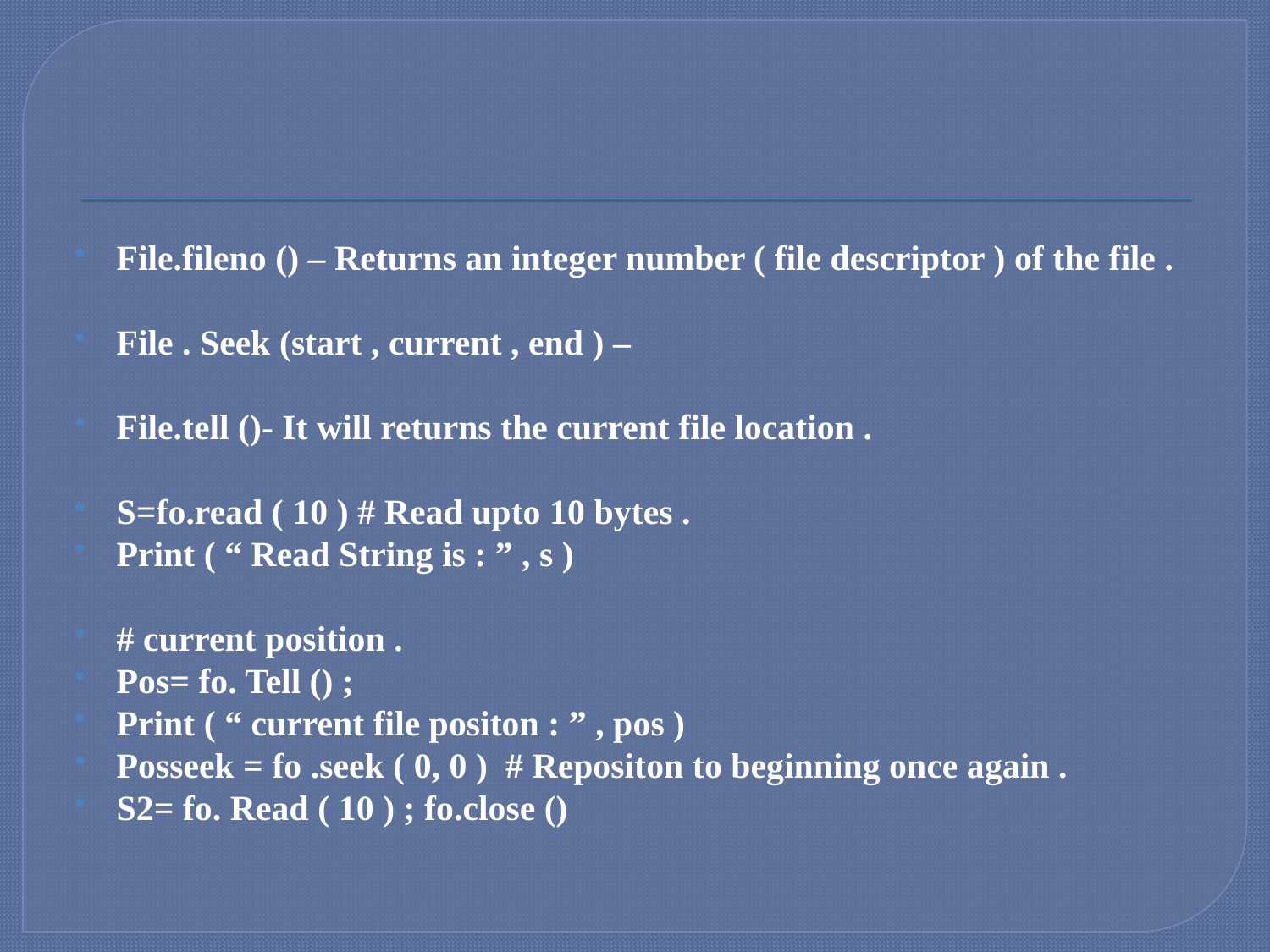

#
File.fileno () – Returns an integer number ( file descriptor ) of the file .

File . Seek (start , current , end ) –

File.tell ()- It will returns the current file location .

S=fo.read ( 10 ) # Read upto 10 bytes .
Print ( “ Read String is : ” , s )

# current position .
Pos= fo. Tell () ;
Print ( “ current file positon : ” , pos )
Posseek = fo .seek ( 0, 0 )  # Repositon to beginning once again .
S2= fo. Read ( 10 ) ; fo.close ()